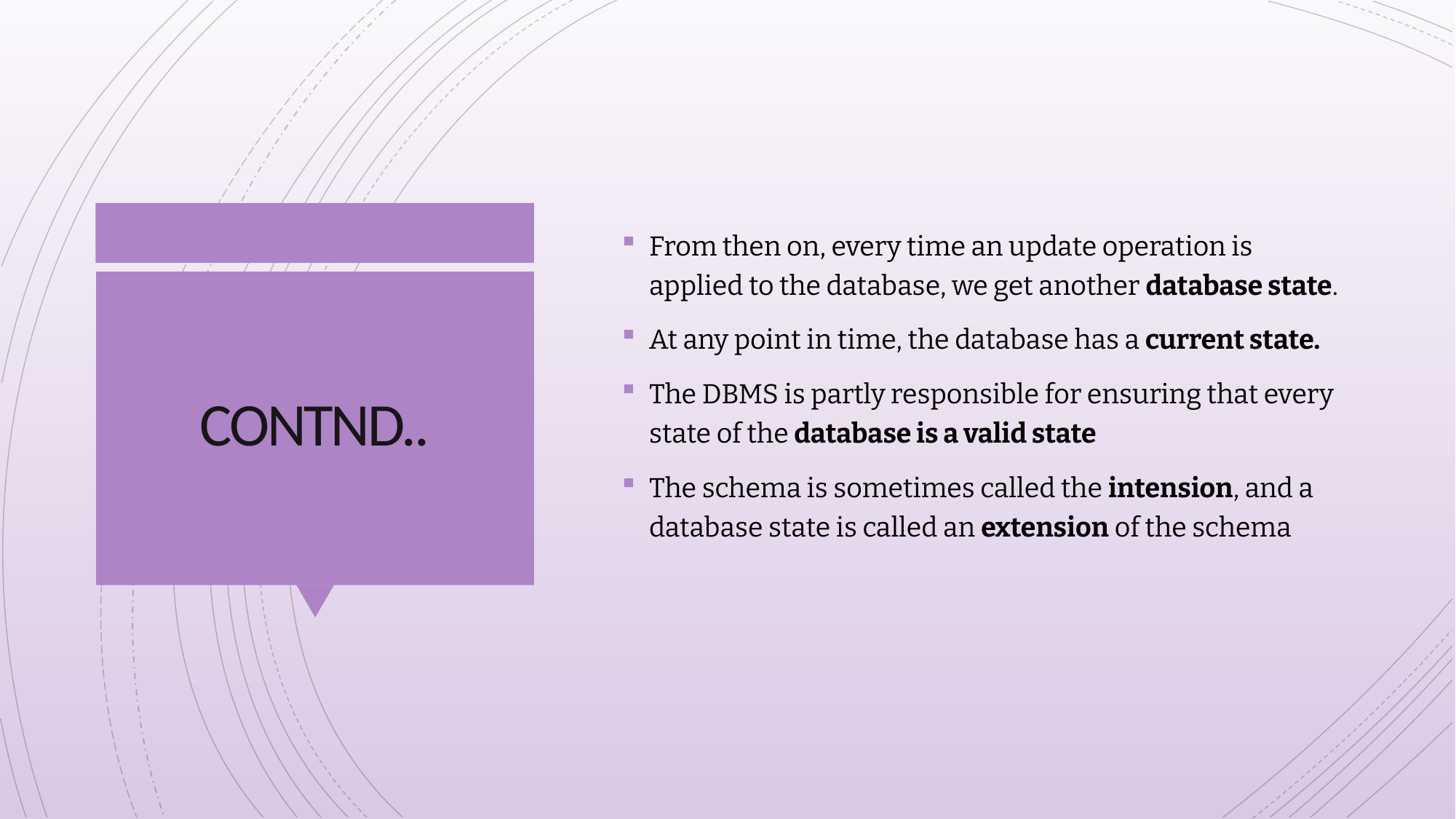

From then on, every time an update operation is applied to the database, we get another database state.
At any point in time, the database has a current state.
The DBMS is partly responsible for ensuring that every state of the database is a valid state
The schema is sometimes called the intension, and a database state is called an extension of the schema

# CONTND..